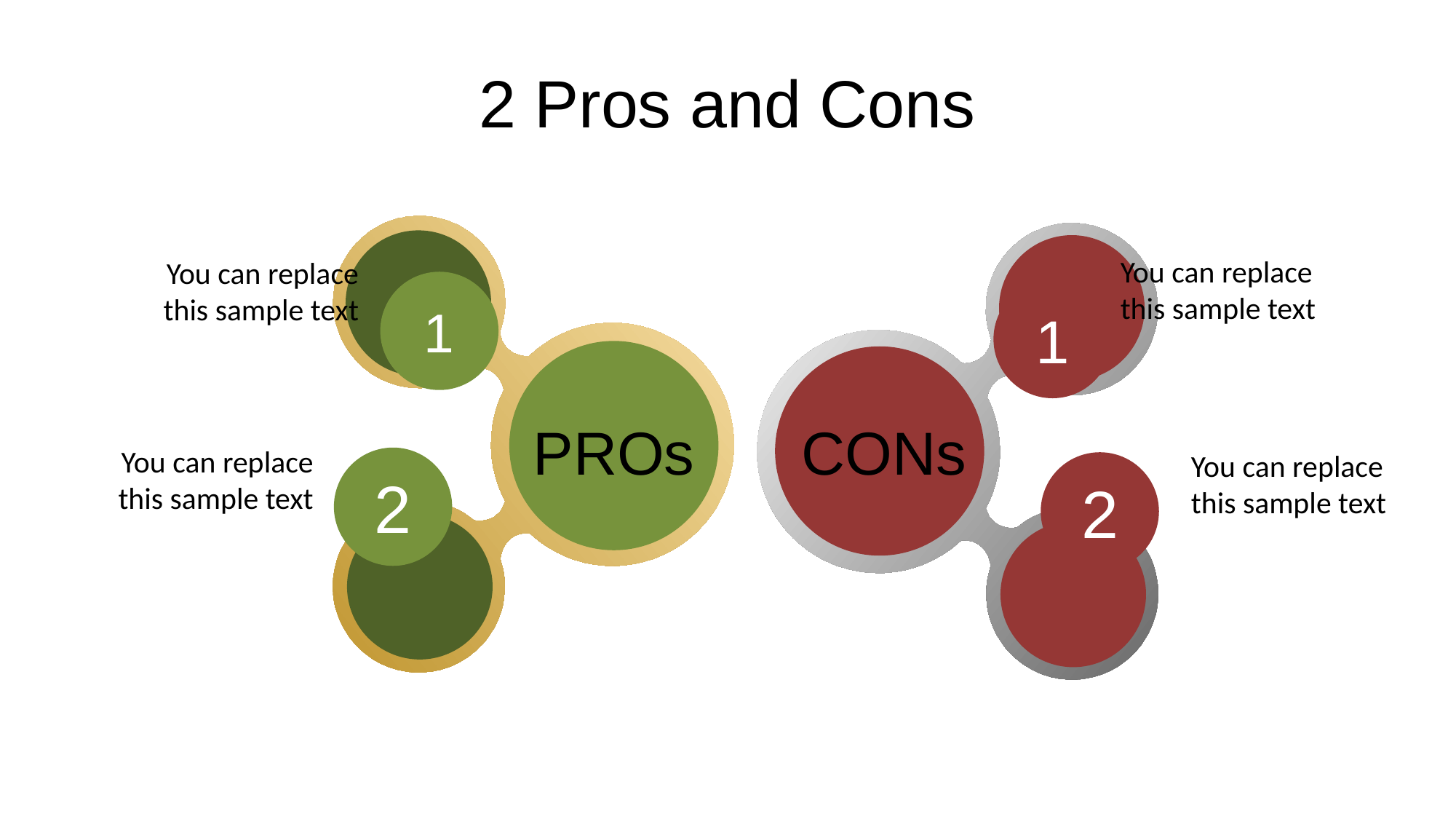

# 2 Pros and Cons

You can replace this sample text
You can replace this sample text
1
1
PROs
CONs
You can replace this sample text
You can replace this sample text
2
2